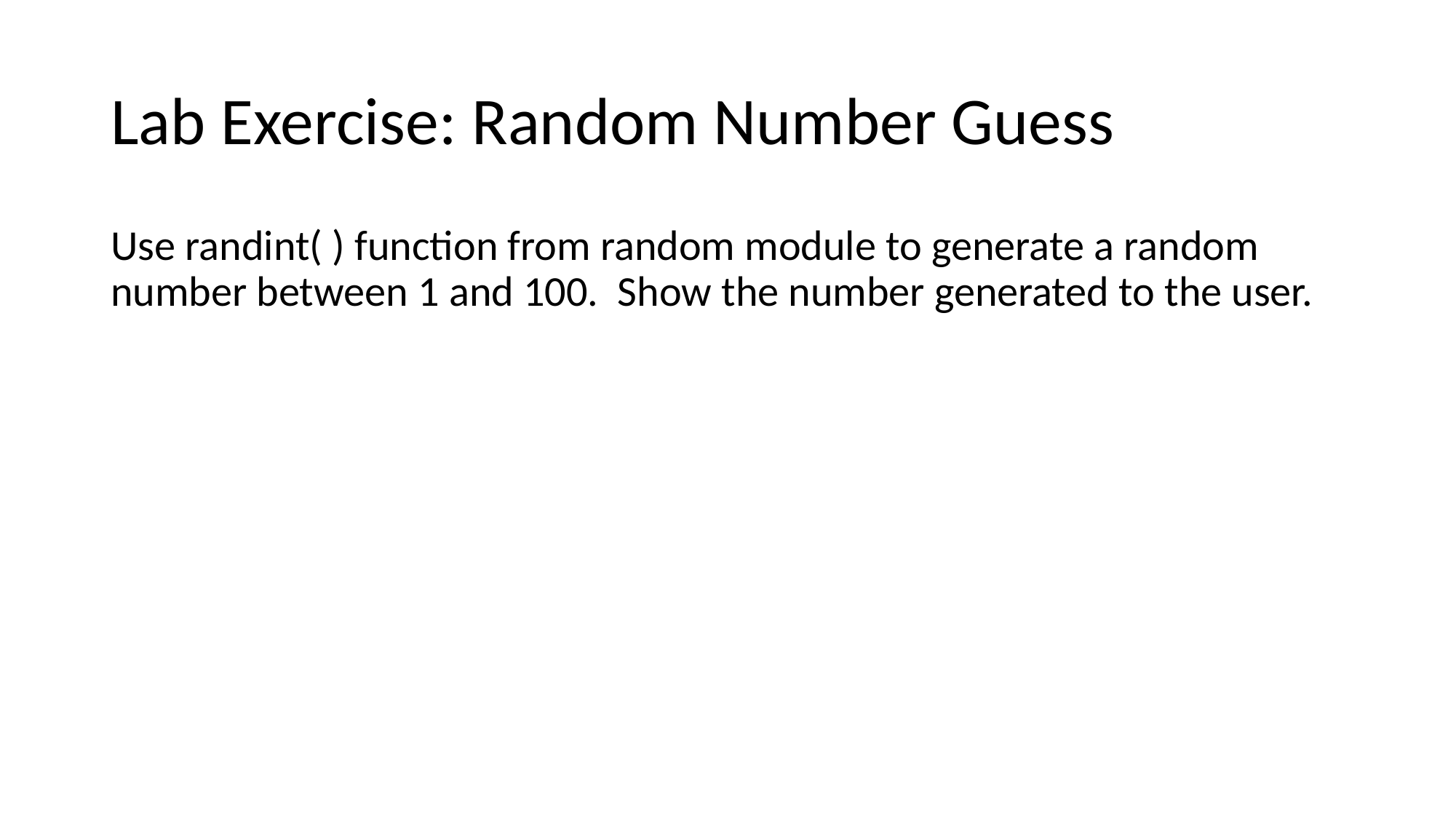

# Lab Exercise: Random Number Guess
Use randint( ) function from random module to generate a random number between 1 and 100.  Show the number generated to the user.
1
Computer Programming I